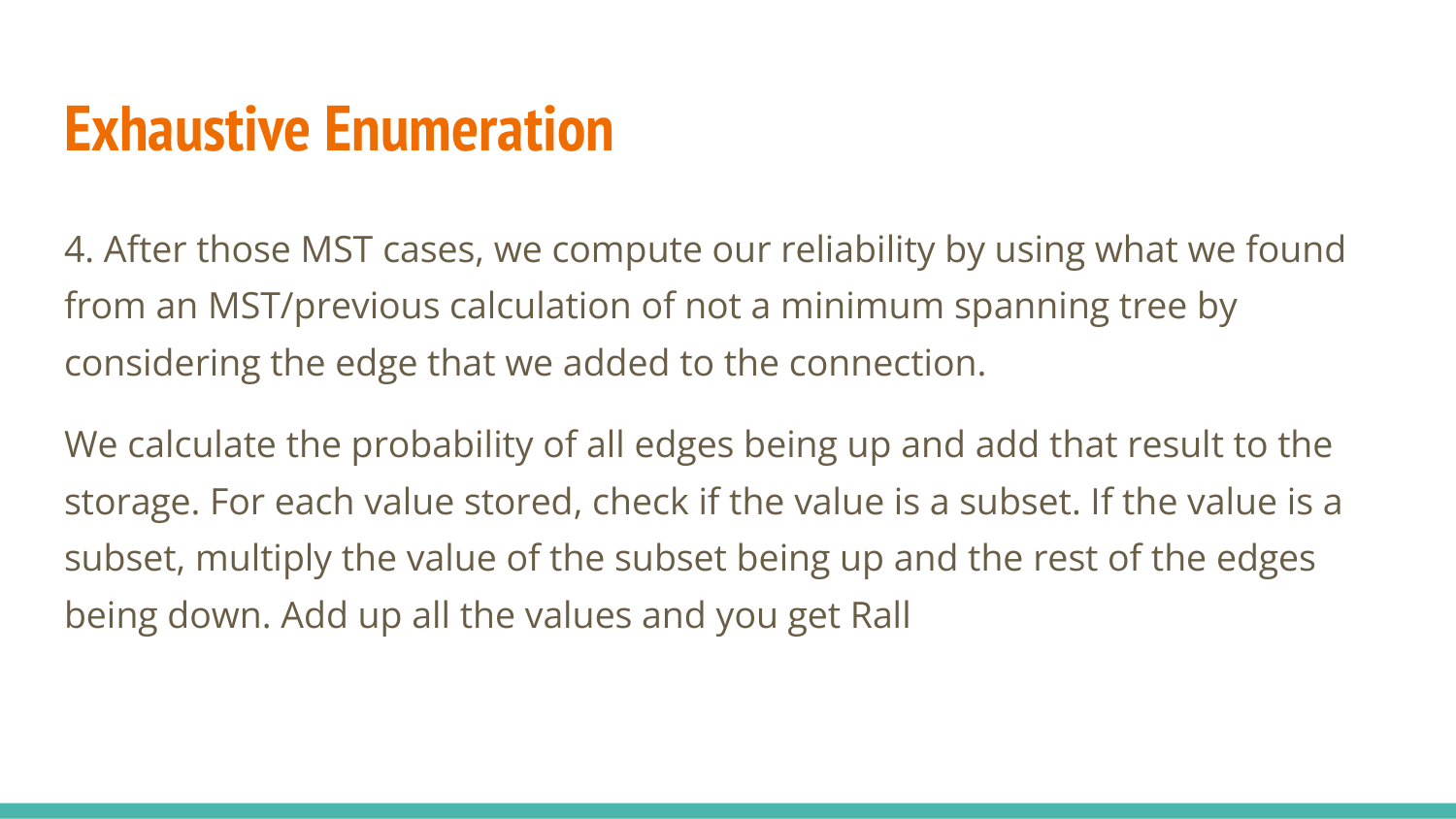

# Exhaustive Enumeration
4. After those MST cases, we compute our reliability by using what we found from an MST/previous calculation of not a minimum spanning tree by considering the edge that we added to the connection.
We calculate the probability of all edges being up and add that result to the storage. For each value stored, check if the value is a subset. If the value is a subset, multiply the value of the subset being up and the rest of the edges being down. Add up all the values and you get Rall